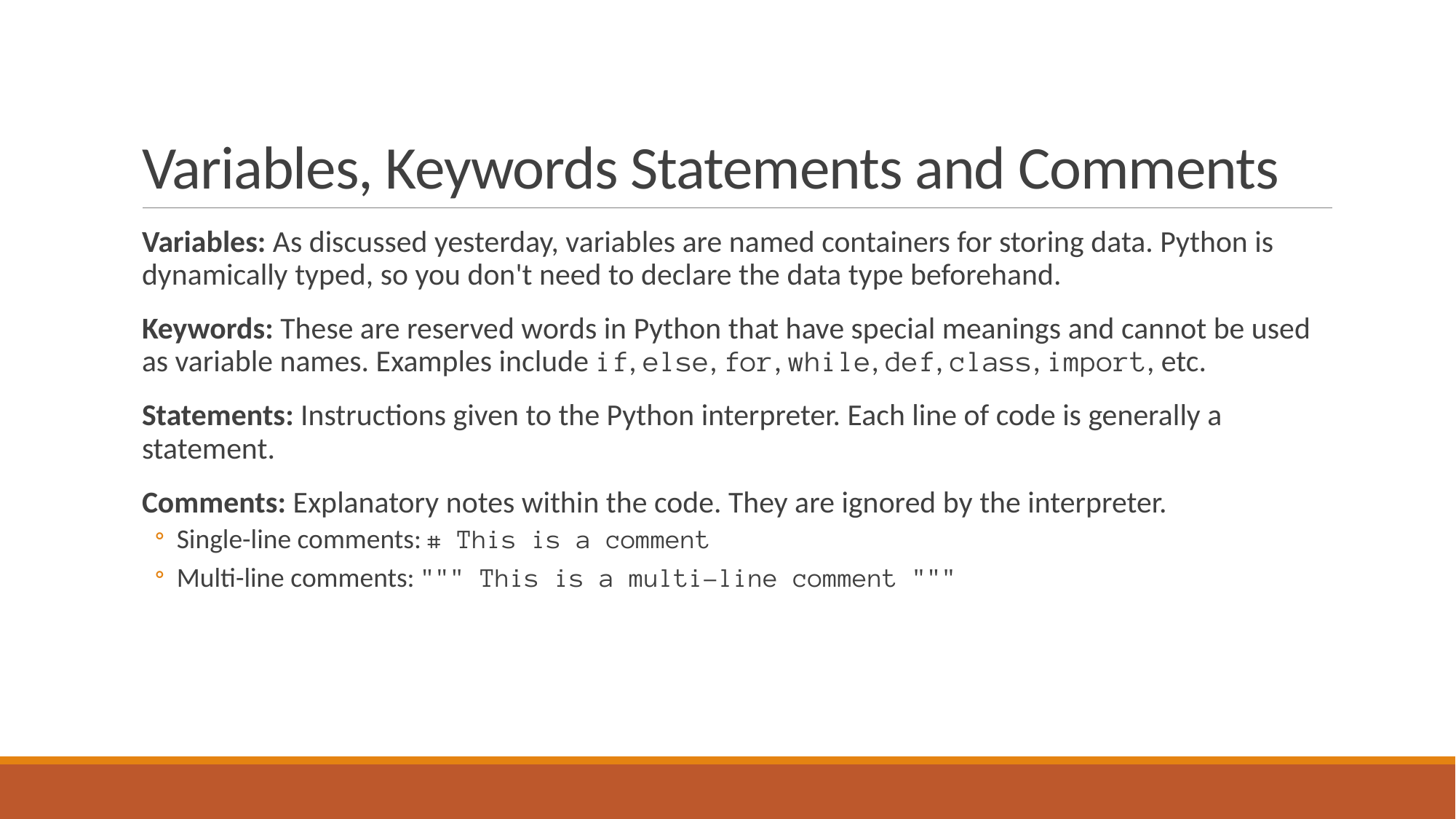

# Variables, Keywords Statements and Comments
Variables: As discussed yesterday, variables are named containers for storing data. Python is dynamically typed, so you don't need to declare the data type beforehand.
Keywords: These are reserved words in Python that have special meanings and cannot be used as variable names. Examples include if, else, for, while, def, class, import, etc.
Statements: Instructions given to the Python interpreter. Each line of code is generally a statement.
Comments: Explanatory notes within the code. They are ignored by the interpreter.
Single-line comments: # This is a comment
Multi-line comments: """ This is a multi-line comment """